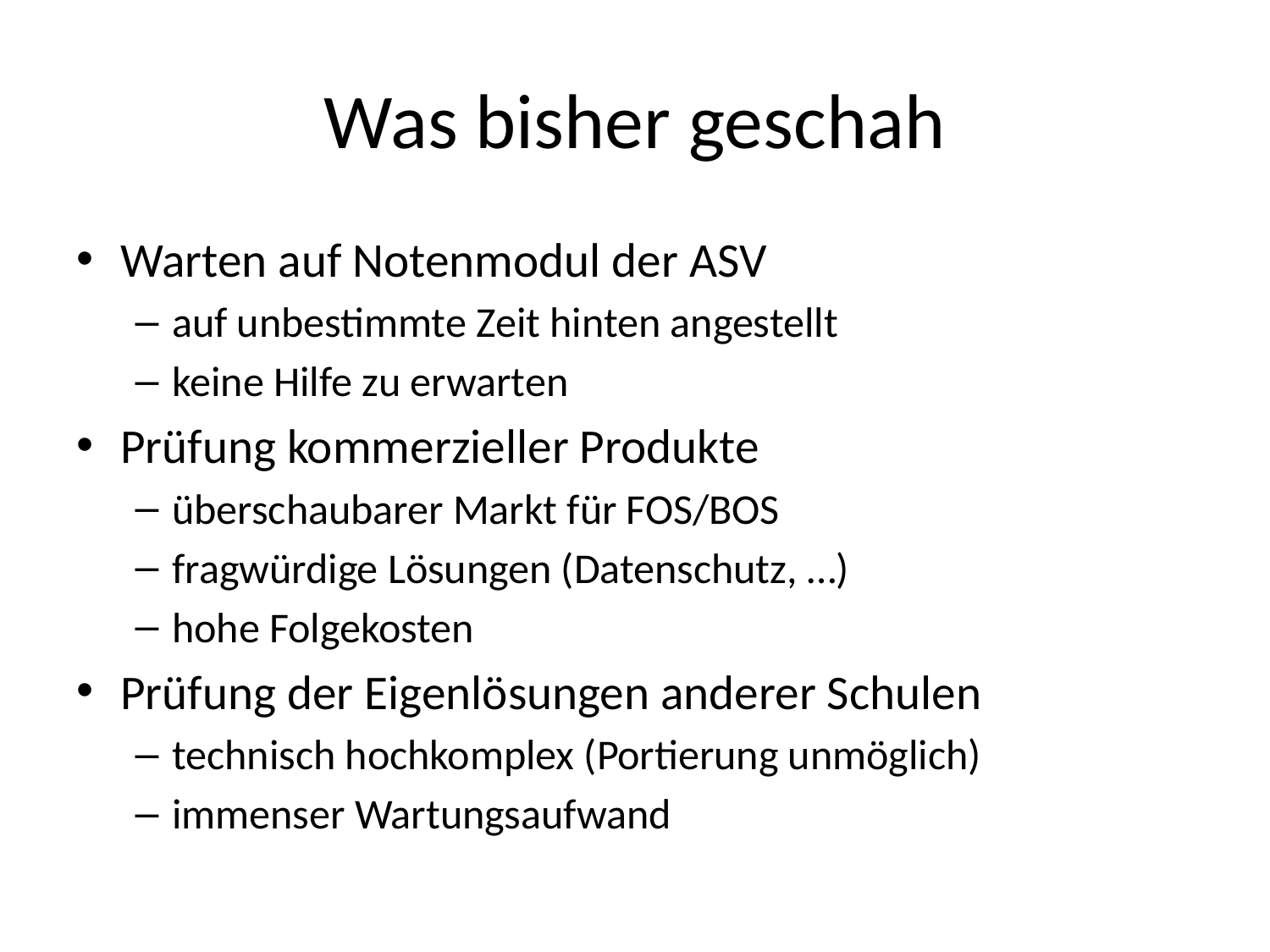

# Was bisher geschah
Warten auf Notenmodul der ASV
auf unbestimmte Zeit hinten angestellt
keine Hilfe zu erwarten
Prüfung kommerzieller Produkte
überschaubarer Markt für FOS/BOS
fragwürdige Lösungen (Datenschutz, …)
hohe Folgekosten
Prüfung der Eigenlösungen anderer Schulen
technisch hochkomplex (Portierung unmöglich)
immenser Wartungsaufwand